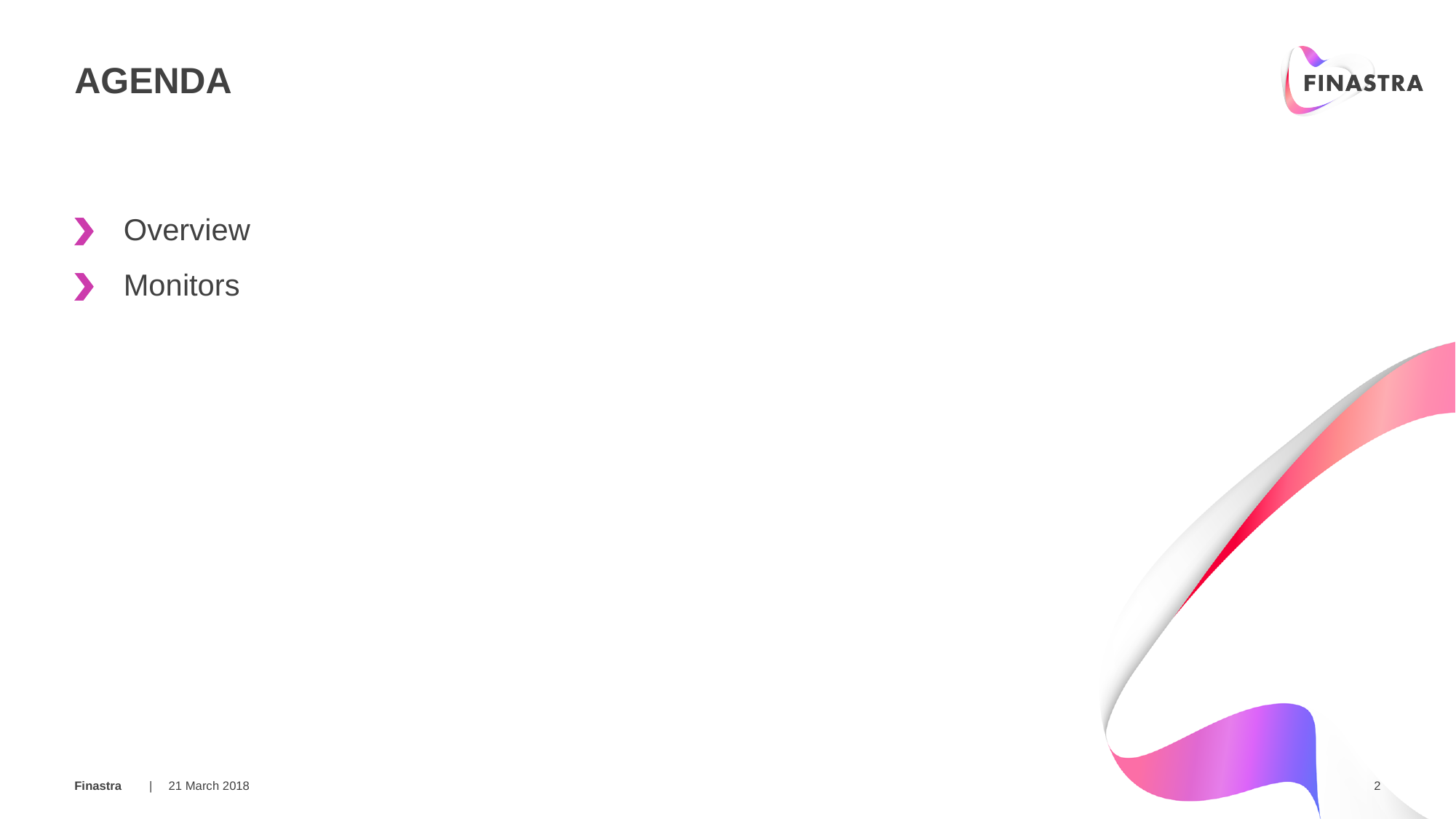

# AGENDA
Overview
Monitors
21 March 2018
2